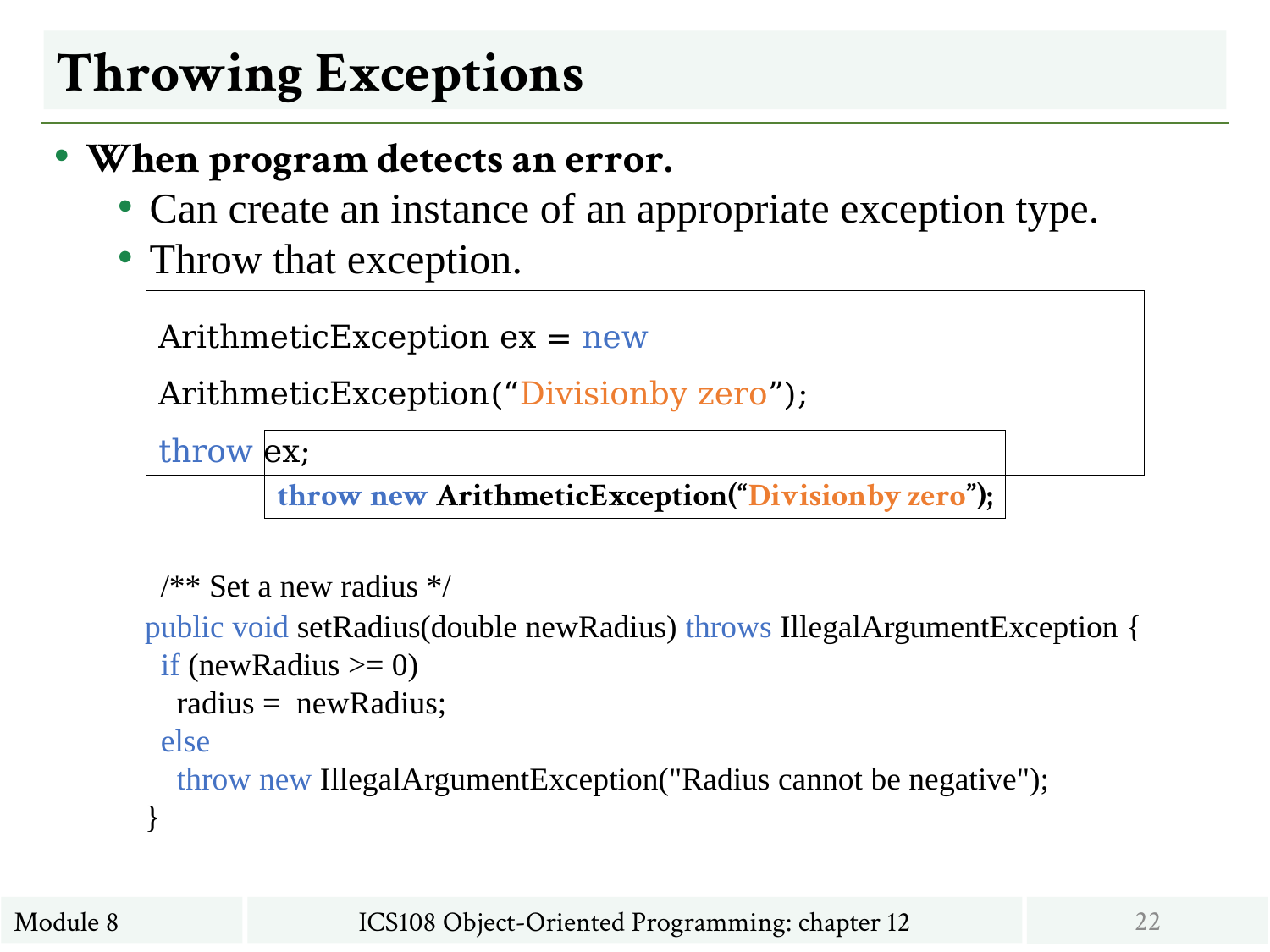

# Throwing Exceptions
When program detects an error.
Can create an instance of an appropriate exception type.
Throw that exception.
ArithmeticException ex = new ArithmeticException(“Divisionby zero”);
throw ex;
throw new ArithmeticException(“Divisionby zero”);
   /** Set a new radius */
  public void setRadius(double newRadius) throws IllegalArgumentException {
    if (newRadius >= 0)
      radius =  newRadius;
    else
      throw new IllegalArgumentException("Radius cannot be negative");
  }
22